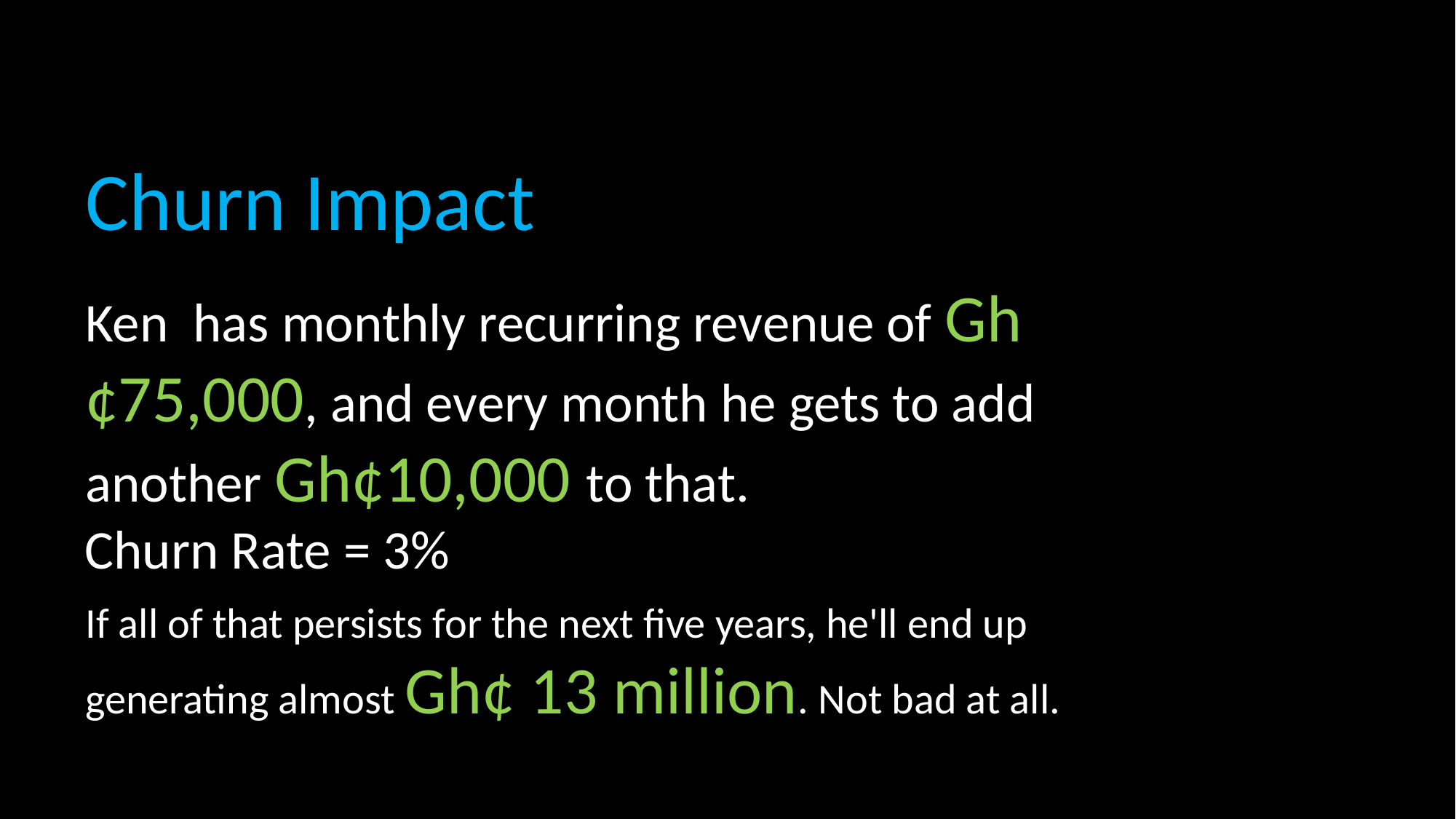

Churn Impact
Ken  has monthly recurring revenue of Gh¢75,000, and every month he gets to add another Gh¢10,000 to that.
Churn Rate = 3%
If all of that persists for the next five years, he'll end up generating almost Gh¢ 13 million. Not bad at all.